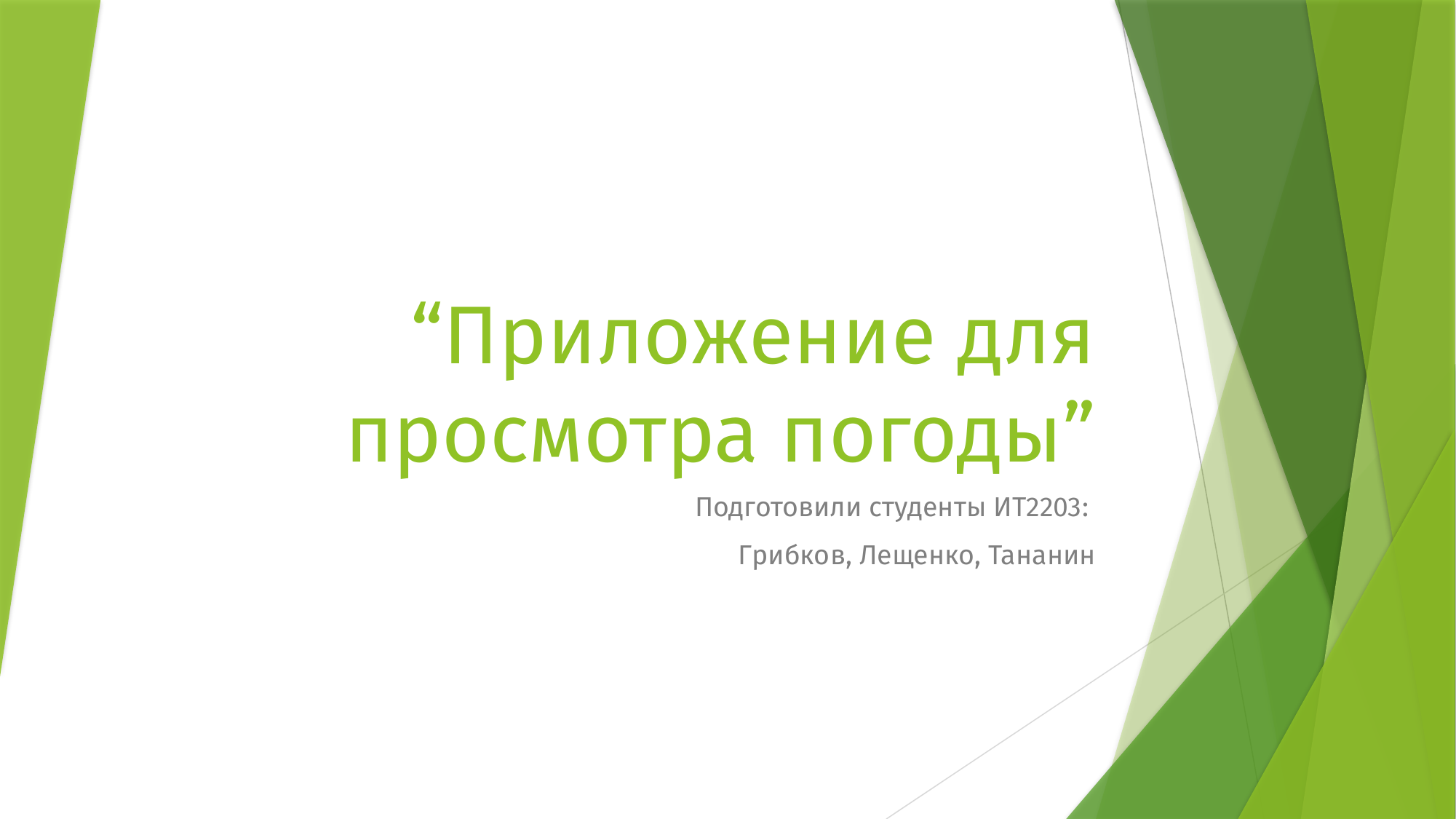

# “Приложение для просмотра погоды”
Подготовили студенты ИТ2203:
Грибков, Лещенко, Тананин